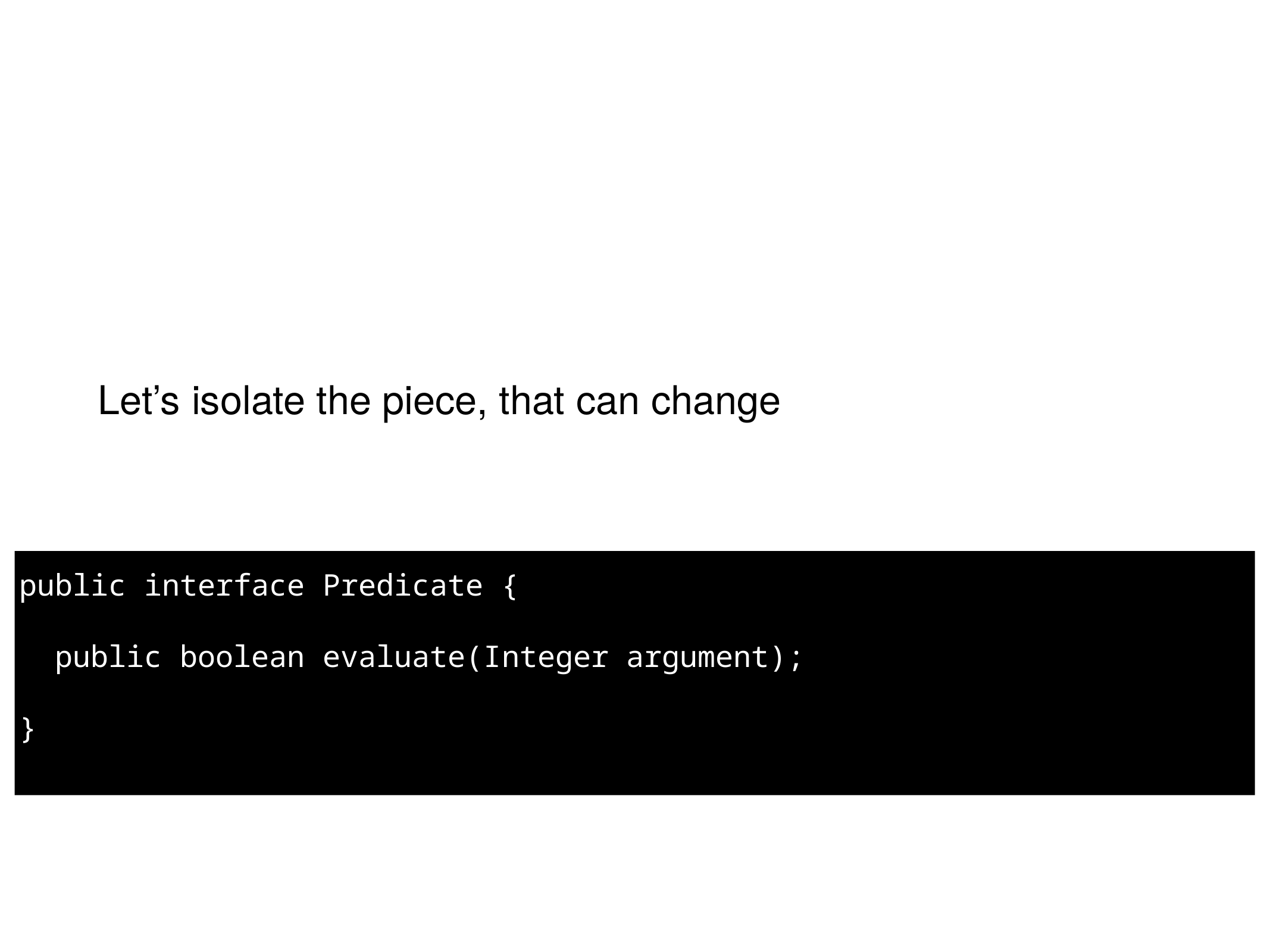

#
Let’s isolate the piece, that can change
​public​ ​interface​ Predicate {
​
  ​public​ ​boolean​ evaluate(Integer argument);
​
}